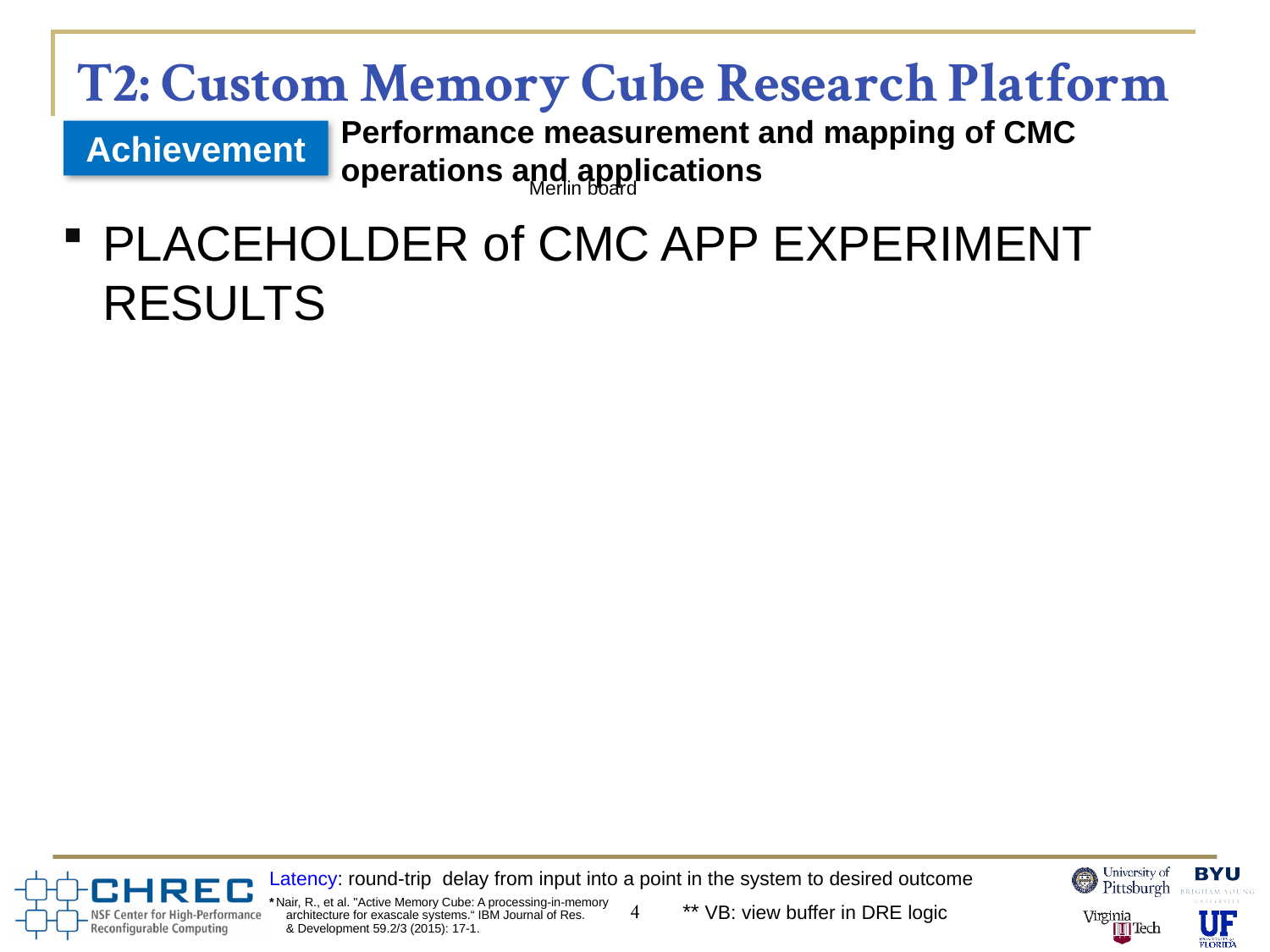

# T2: Custom Memory Cube Research Platform
Performance measurement and mapping of CMC operations and applications
Achievement
Merlin board
PLACEHOLDER of CMC APP EXPERIMENT RESULTS
Latency: round-trip  delay from input into a point in the system to desired outcome
4
* Nair, R., et al. "Active Memory Cube: A processing-in-memory architecture for exascale systems.“ IBM Journal of Res.
& Development 59.2/3 (2015): 17-1.

** VB: view buffer in DRE logic